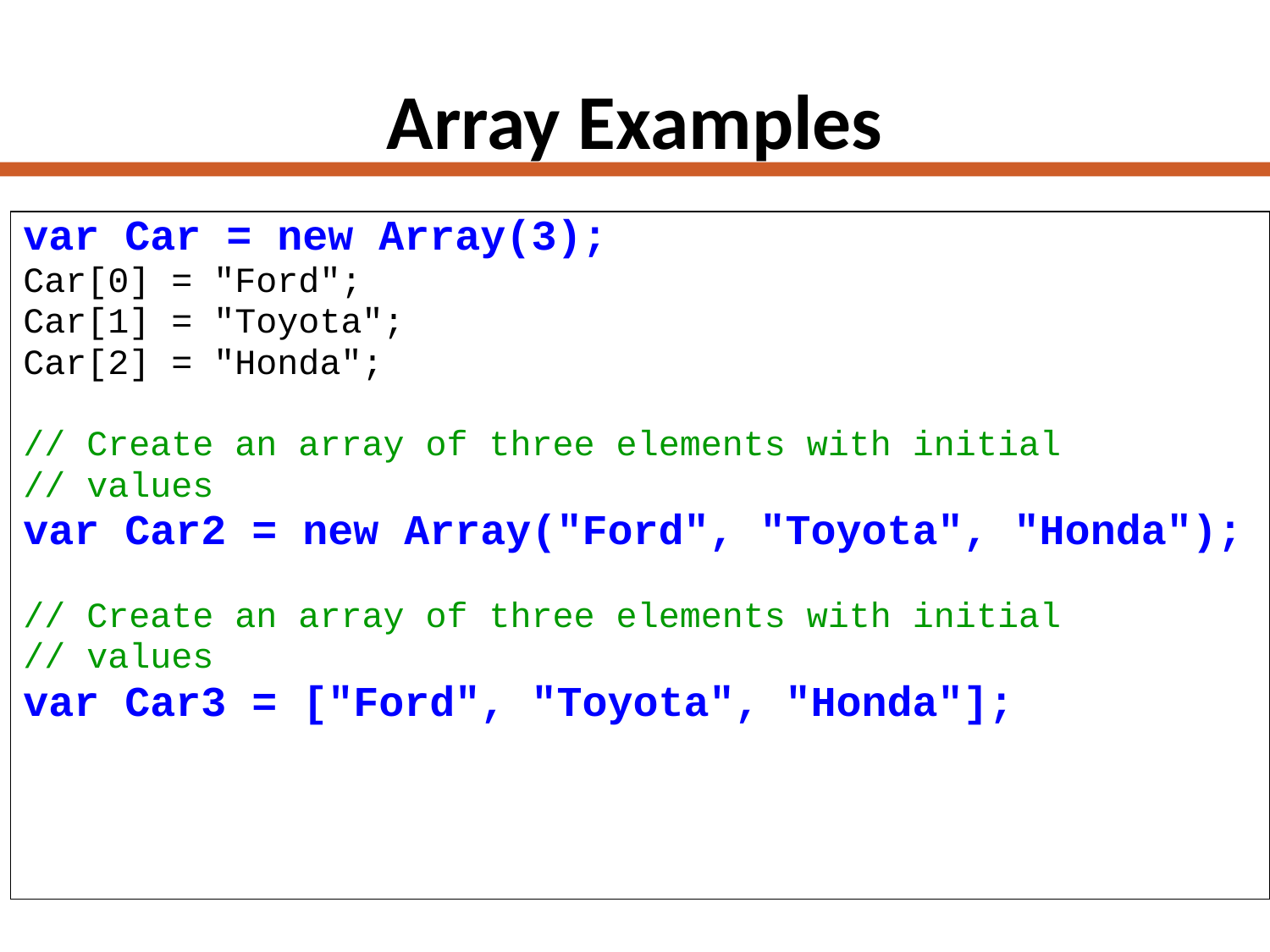

# Array Examples
var Car = new Array(3);
Car[0] = "Ford";
Car[1] = "Toyota";
Car[2] = "Honda";

// Create an array of three elements with initial
// values
var Car2 = new Array("Ford", "Toyota", "Honda");

// Create an array of three elements with initial
// values
var Car3 = ["Ford", "Toyota", "Honda"];